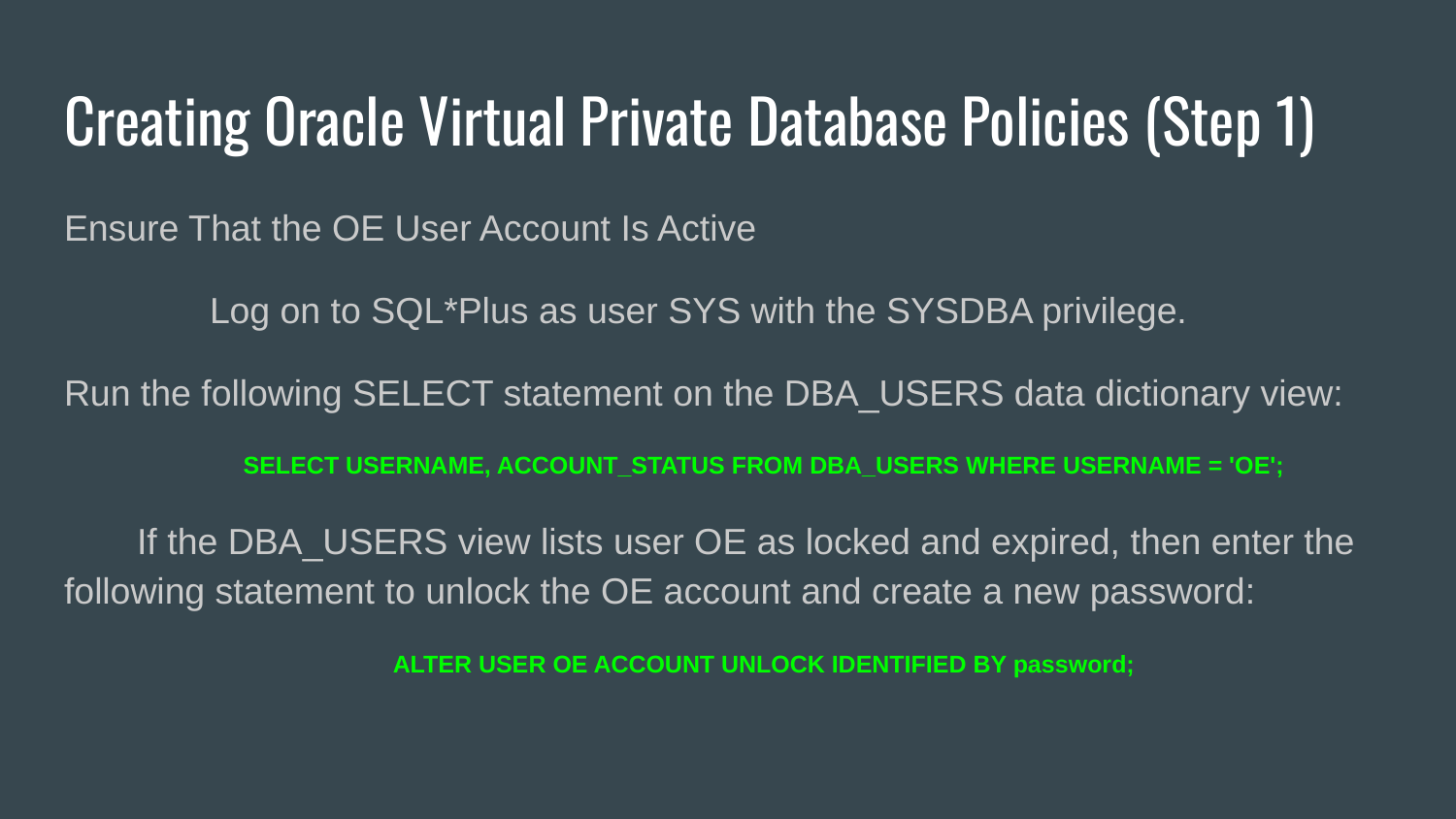

# Creating Oracle Virtual Private Database Policies (Step 1)
Ensure That the OE User Account Is Active
	Log on to SQL*Plus as user SYS with the SYSDBA privilege.
Run the following SELECT statement on the DBA_USERS data dictionary view:
SELECT USERNAME, ACCOUNT_STATUS FROM DBA_USERS WHERE USERNAME = 'OE';
If the DBA_USERS view lists user OE as locked and expired, then enter the following statement to unlock the OE account and create a new password:
ALTER USER OE ACCOUNT UNLOCK IDENTIFIED BY password;